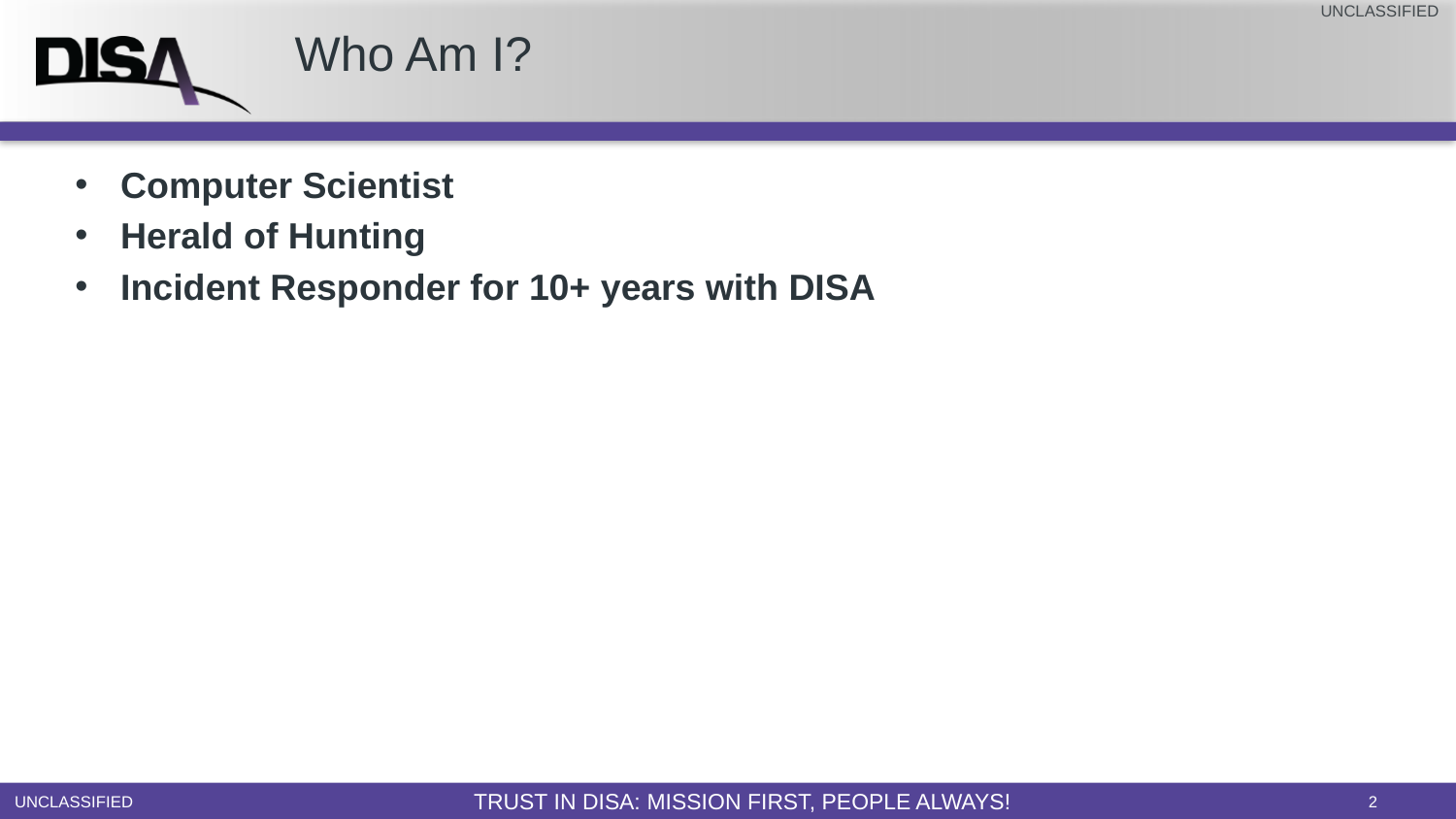

Who Am I?
Computer Scientist
Herald of Hunting
Incident Responder for 10+ years with DISA